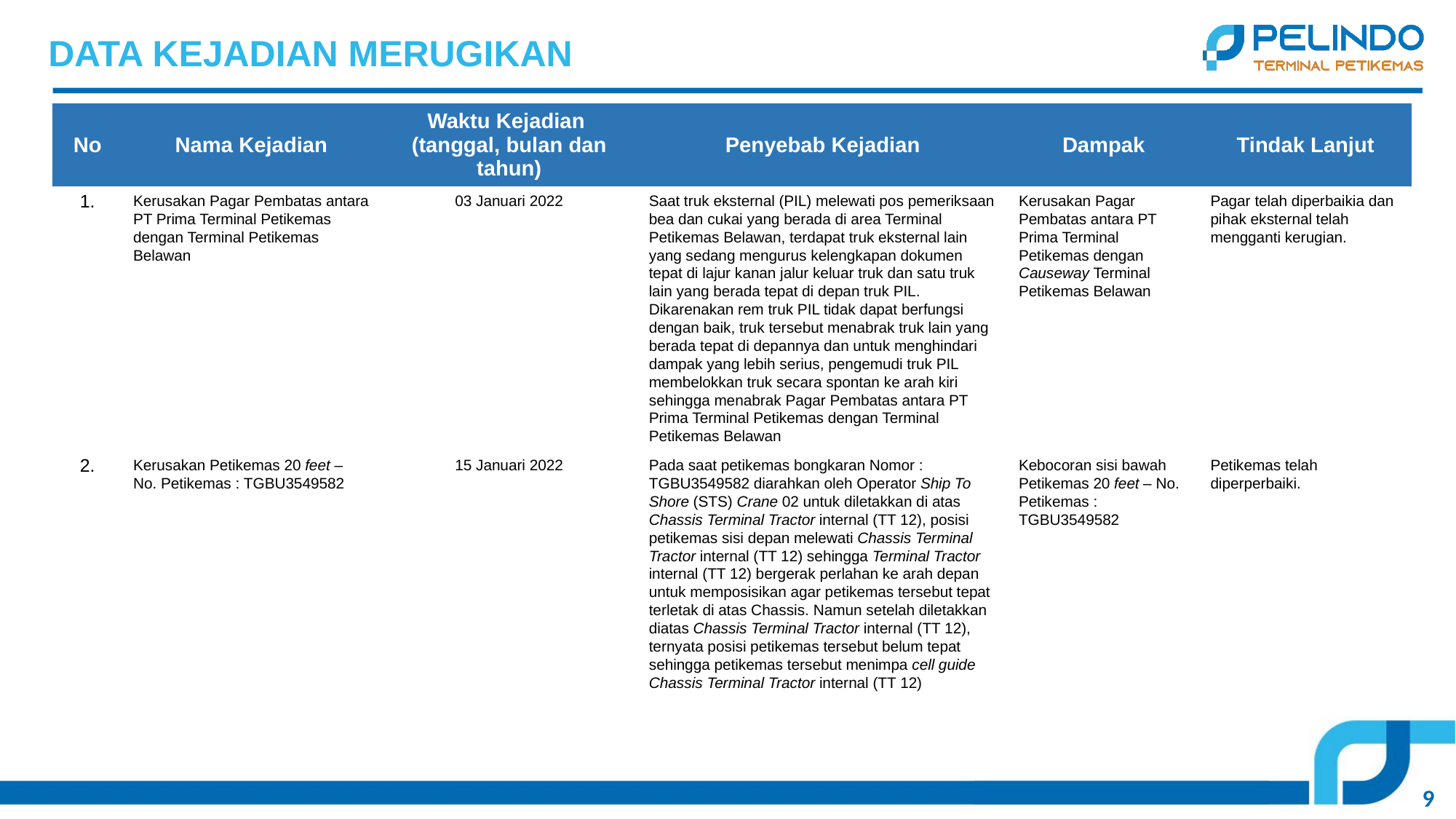

DATA KEJADIAN MERUGIKAN
| No | Nama Kejadian | Waktu Kejadian (tanggal, bulan dan tahun) | Penyebab Kejadian | Dampak | Tindak Lanjut |
| --- | --- | --- | --- | --- | --- |
| 1. | Kerusakan Pagar Pembatas antara PT Prima Terminal Petikemas dengan Terminal Petikemas Belawan | 03 Januari 2022 | Saat truk eksternal (PIL) melewati pos pemeriksaan bea dan cukai yang berada di area Terminal Petikemas Belawan, terdapat truk eksternal lain yang sedang mengurus kelengkapan dokumen tepat di lajur kanan jalur keluar truk dan satu truk lain yang berada tepat di depan truk PIL. Dikarenakan rem truk PIL tidak dapat berfungsi dengan baik, truk tersebut menabrak truk lain yang berada tepat di depannya dan untuk menghindari dampak yang lebih serius, pengemudi truk PIL membelokkan truk secara spontan ke arah kiri sehingga menabrak Pagar Pembatas antara PT Prima Terminal Petikemas dengan Terminal Petikemas Belawan | Kerusakan Pagar Pembatas antara PT Prima Terminal Petikemas dengan Causeway Terminal Petikemas Belawan | Pagar telah diperbaikia dan pihak eksternal telah mengganti kerugian. |
| 2. | Kerusakan Petikemas 20 feet – No. Petikemas : TGBU3549582 | 15 Januari 2022 | Pada saat petikemas bongkaran Nomor : TGBU3549582 diarahkan oleh Operator Ship To Shore (STS) Crane 02 untuk diletakkan di atas Chassis Terminal Tractor internal (TT 12), posisi petikemas sisi depan melewati Chassis Terminal Tractor internal (TT 12) sehingga Terminal Tractor internal (TT 12) bergerak perlahan ke arah depan untuk memposisikan agar petikemas tersebut tepat terletak di atas Chassis. Namun setelah diletakkan diatas Chassis Terminal Tractor internal (TT 12), ternyata posisi petikemas tersebut belum tepat sehingga petikemas tersebut menimpa cell guide Chassis Terminal Tractor internal (TT 12) | Kebocoran sisi bawah Petikemas 20 feet – No. Petikemas : TGBU3549582 | Petikemas telah diperperbaiki. |
9